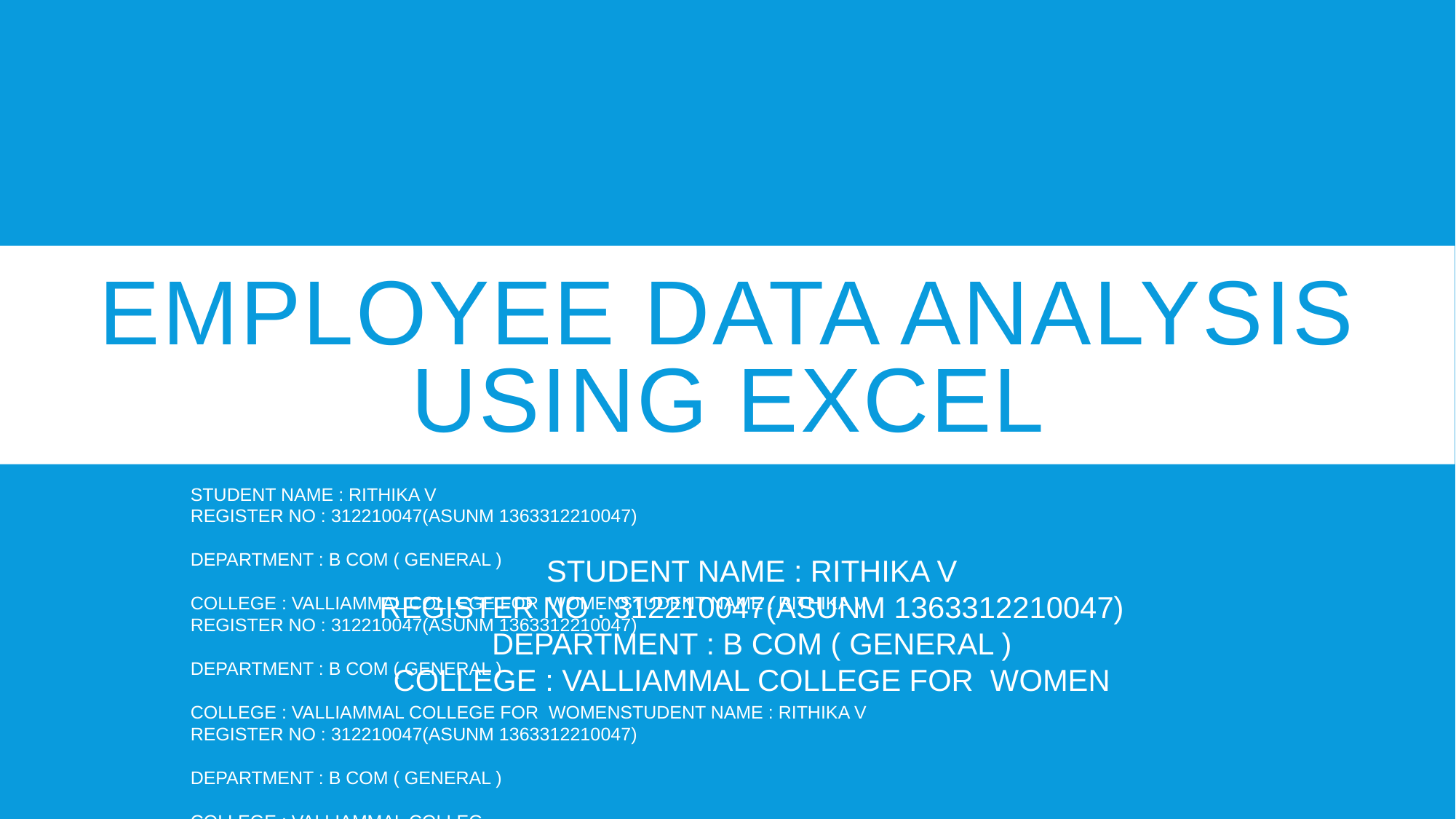

# EMPLOYEE DATA ANALYSIS USING EXCEL
STUDENT NAME : RITHIKA V
REGISTER NO : 312210047(ASUNM 1363312210047)

DEPARTMENT : B COM ( GENERAL )

COLLEGE : VALLIAMMAL COLLEGE FOR  WOMENSTUDENT NAME : RITHIKA V
REGISTER NO : 312210047(ASUNM 1363312210047)

DEPARTMENT : B COM ( GENERAL )

COLLEGE : VALLIAMMAL COLLEGE FOR  WOMENSTUDENT NAME : RITHIKA V
REGISTER NO : 312210047(ASUNM 1363312210047)

DEPARTMENT : B COM ( GENERAL )

COLLEGE : VALLIAMMAL COLLEG
STUDENT NAME : RITHIKA V
REGISTER NO : 312210047(ASUNM 1363312210047)
DEPARTMENT : B COM ( GENERAL )
COLLEGE : VALLIAMMAL COLLEGE FOR  WOMEN